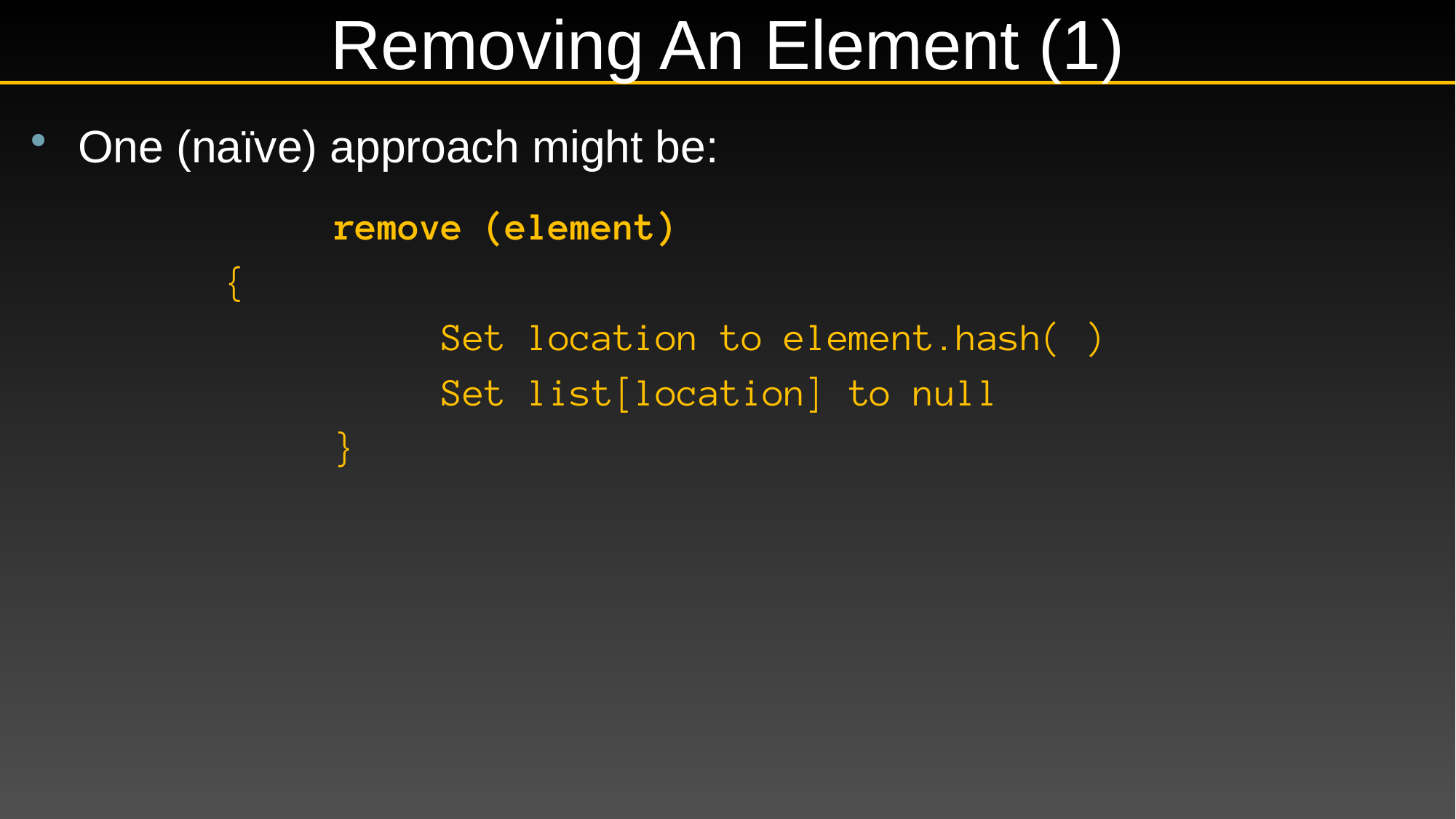

# Removing An Element (1)
One (naïve) approach might be:

			remove (element)
   	{
			     Set location to element.hash( )
			     Set list[location] to null
			}